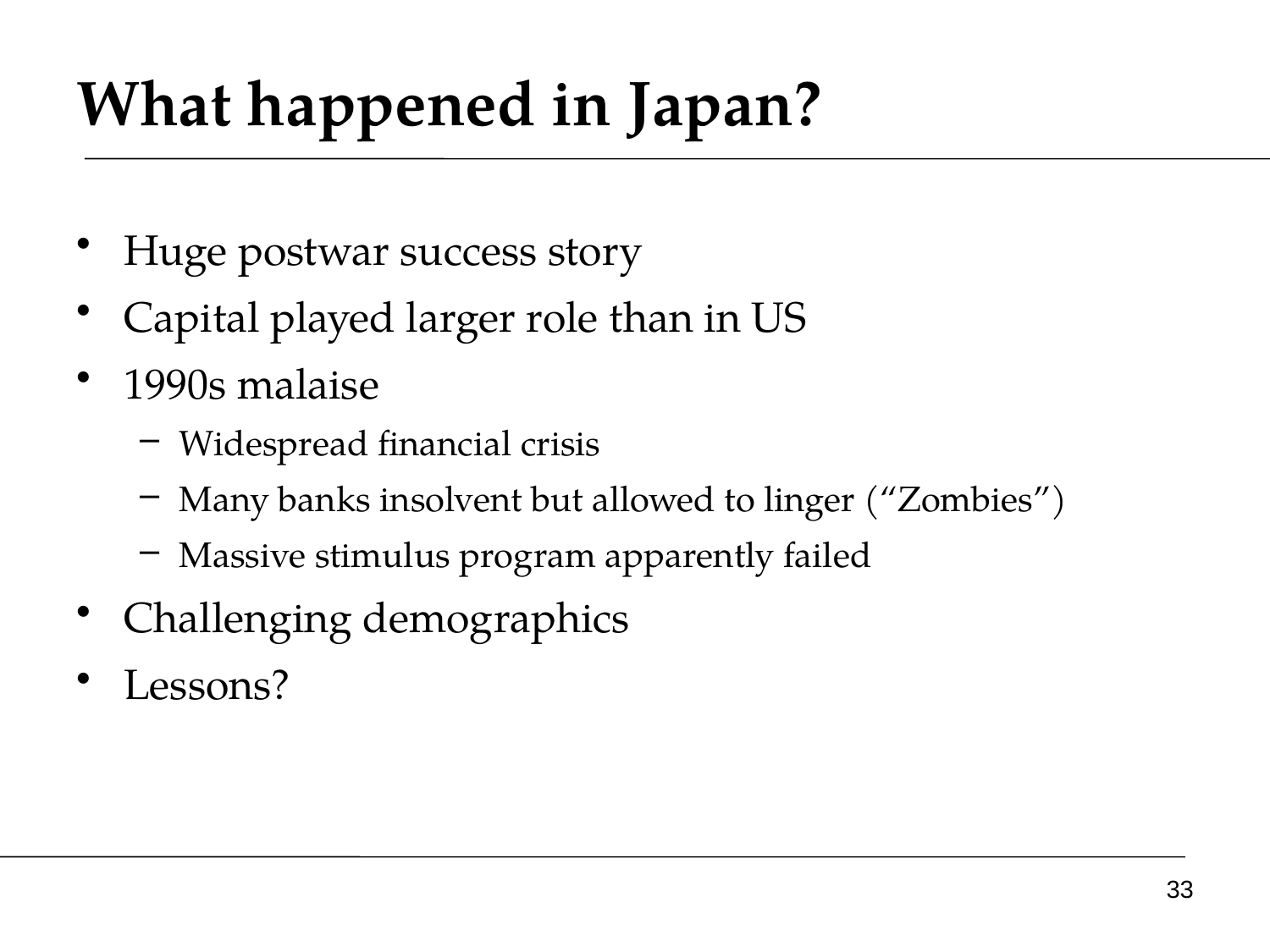

# What happened in Japan?
Huge postwar success story
Capital played larger role than in US
1990s malaise
Widespread financial crisis
Many banks insolvent but allowed to linger (“Zombies”)
Massive stimulus program apparently failed
Challenging demographics
Lessons?
33